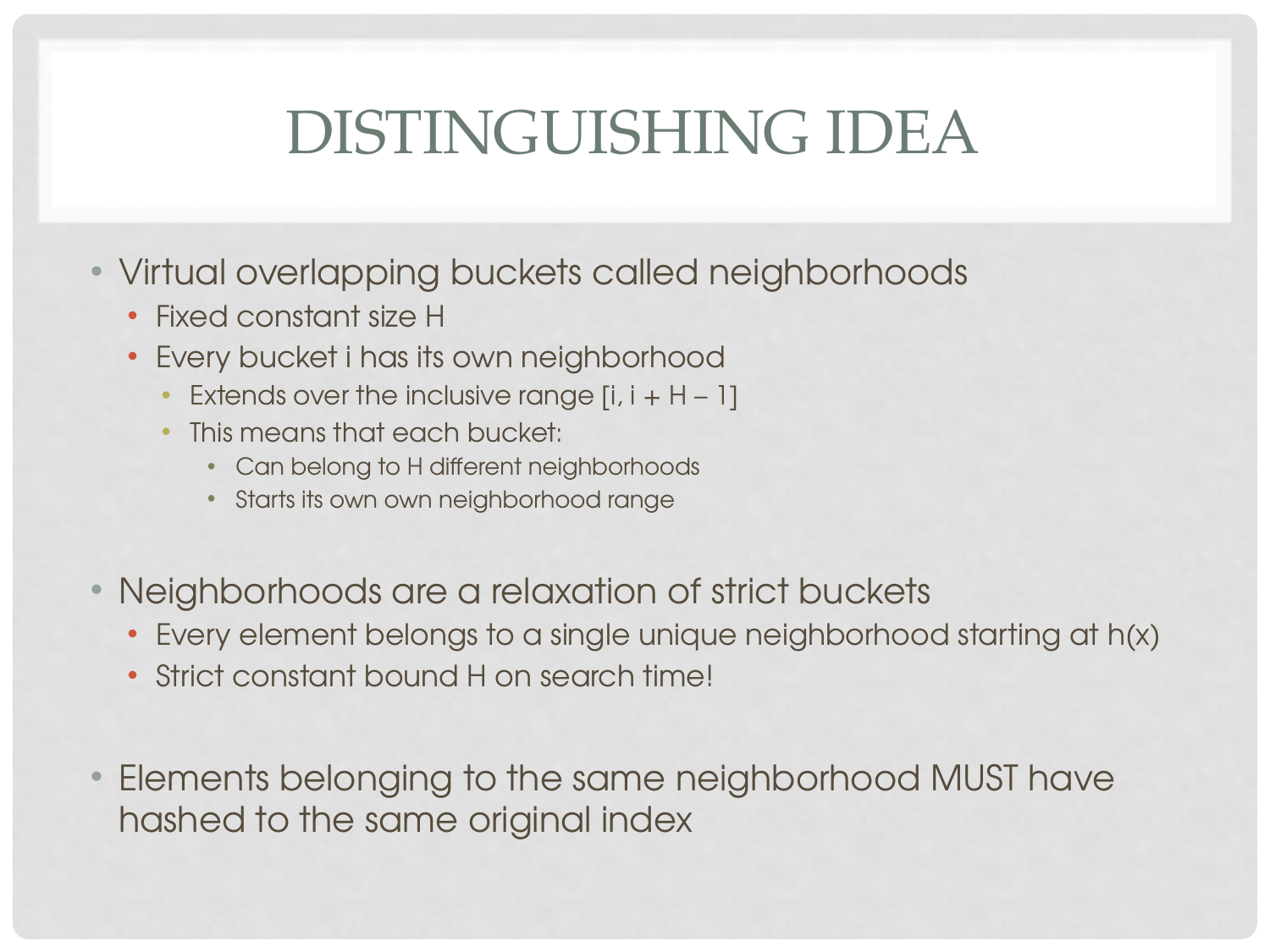

# Distinguishing Idea
Virtual overlapping buckets called neighborhoods
Fixed constant size H
Every bucket i has its own neighborhood
Extends over the inclusive range [i, i + H – 1]
This means that each bucket:
Can belong to H different neighborhoods
Starts its own own neighborhood range

Neighborhoods are a relaxation of strict buckets
Every element belongs to a single unique neighborhood starting at h(x)
Strict constant bound H on search time!

Elements belonging to the same neighborhood MUST have hashed to the same original index